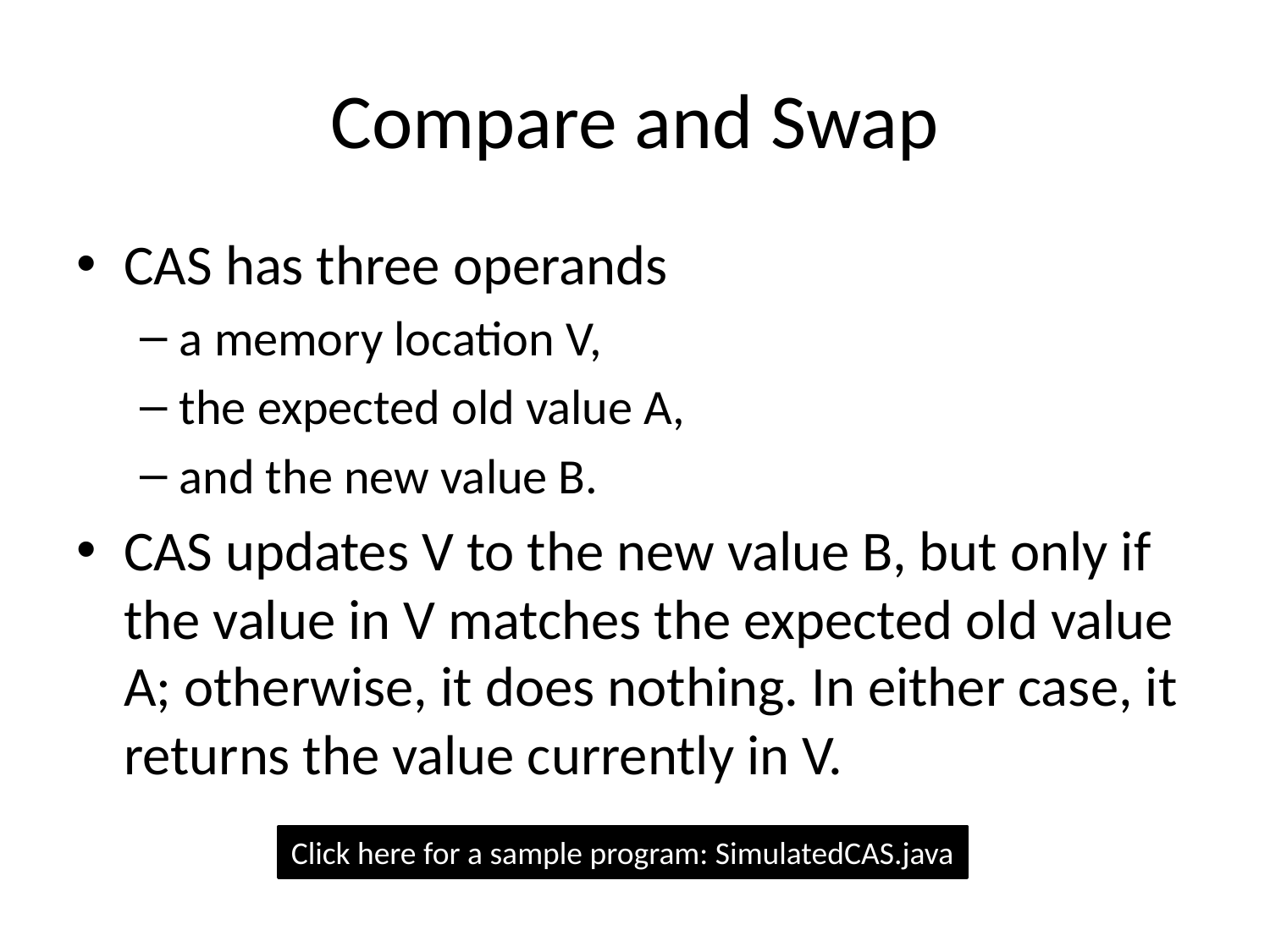

# Compare and Swap
CAS has three operands
a memory location V,
the expected old value A,
and the new value B.
CAS updates V to the new value B, but only if the value in V matches the expected old value A; otherwise, it does nothing. In either case, it returns the value currently in V.
Click here for a sample program: SimulatedCAS.java